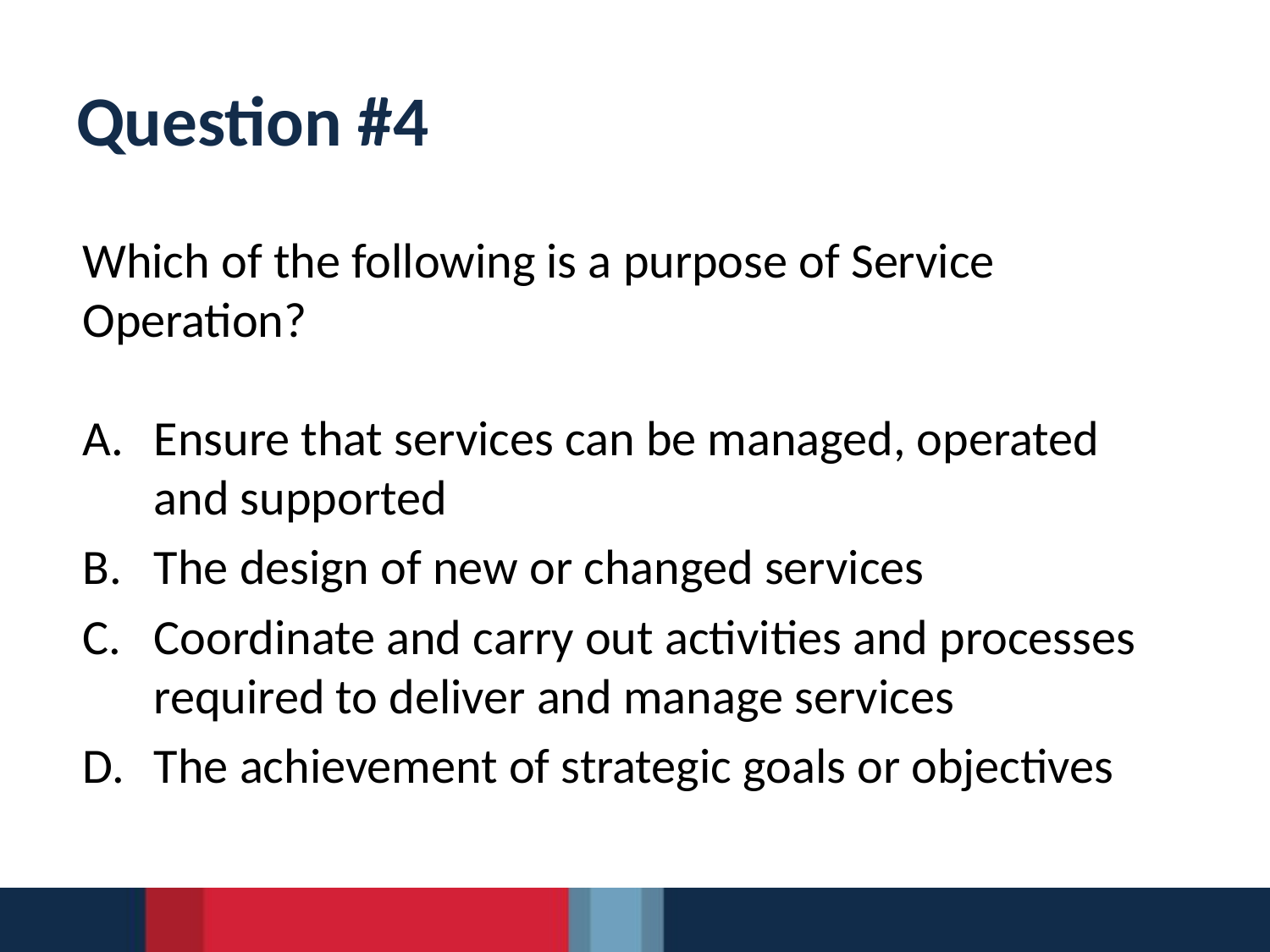

# Question #4
Which of the following is a purpose of Service
Operation?

Ensure that services can be managed, operated
and supported
The design of new or changed services
Coordinate and carry out activities and processes
required to deliver and manage services
The achievement of strategic goals or objectives